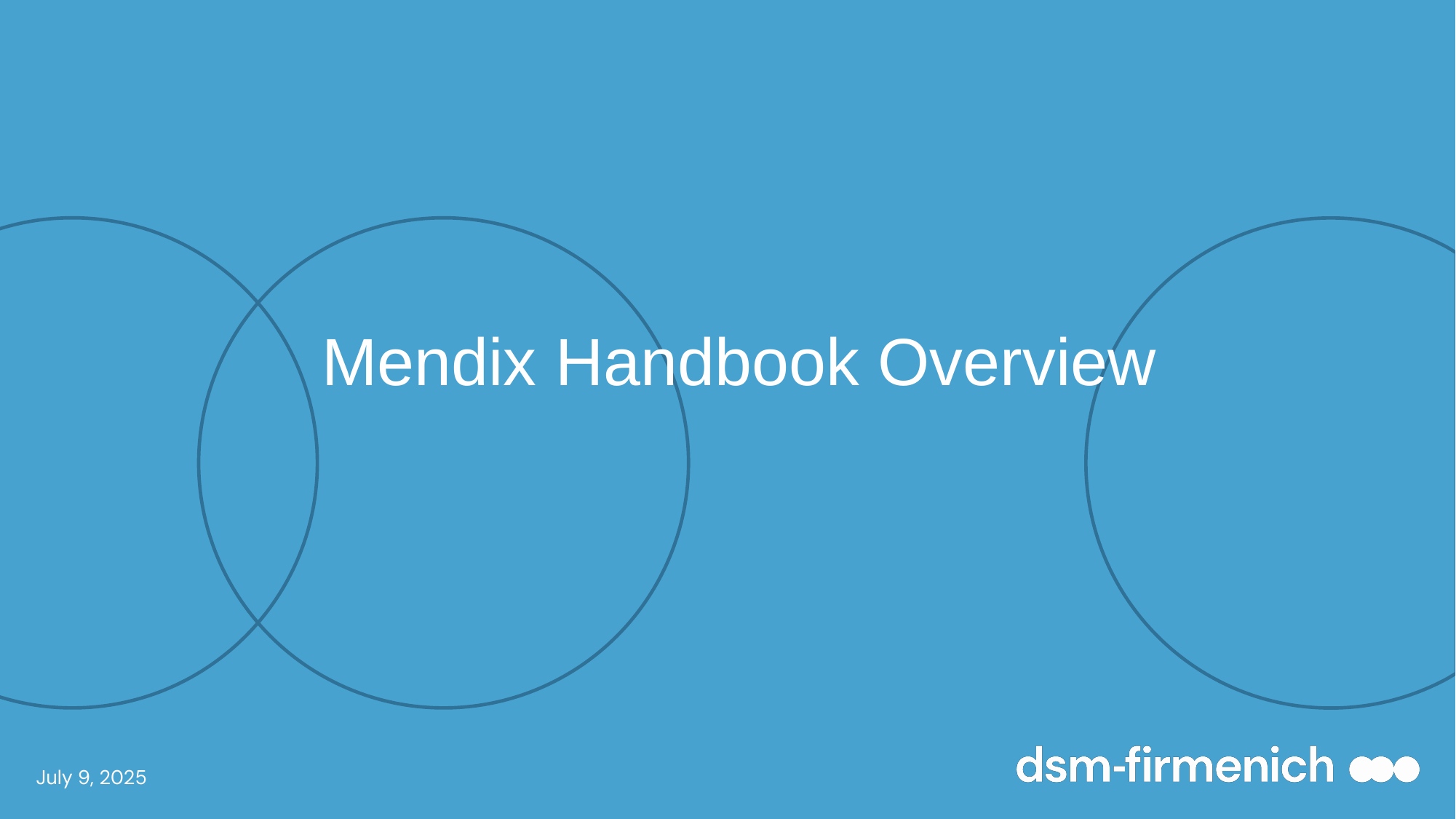

# Mendix Handbook Overview

July 9, 2025